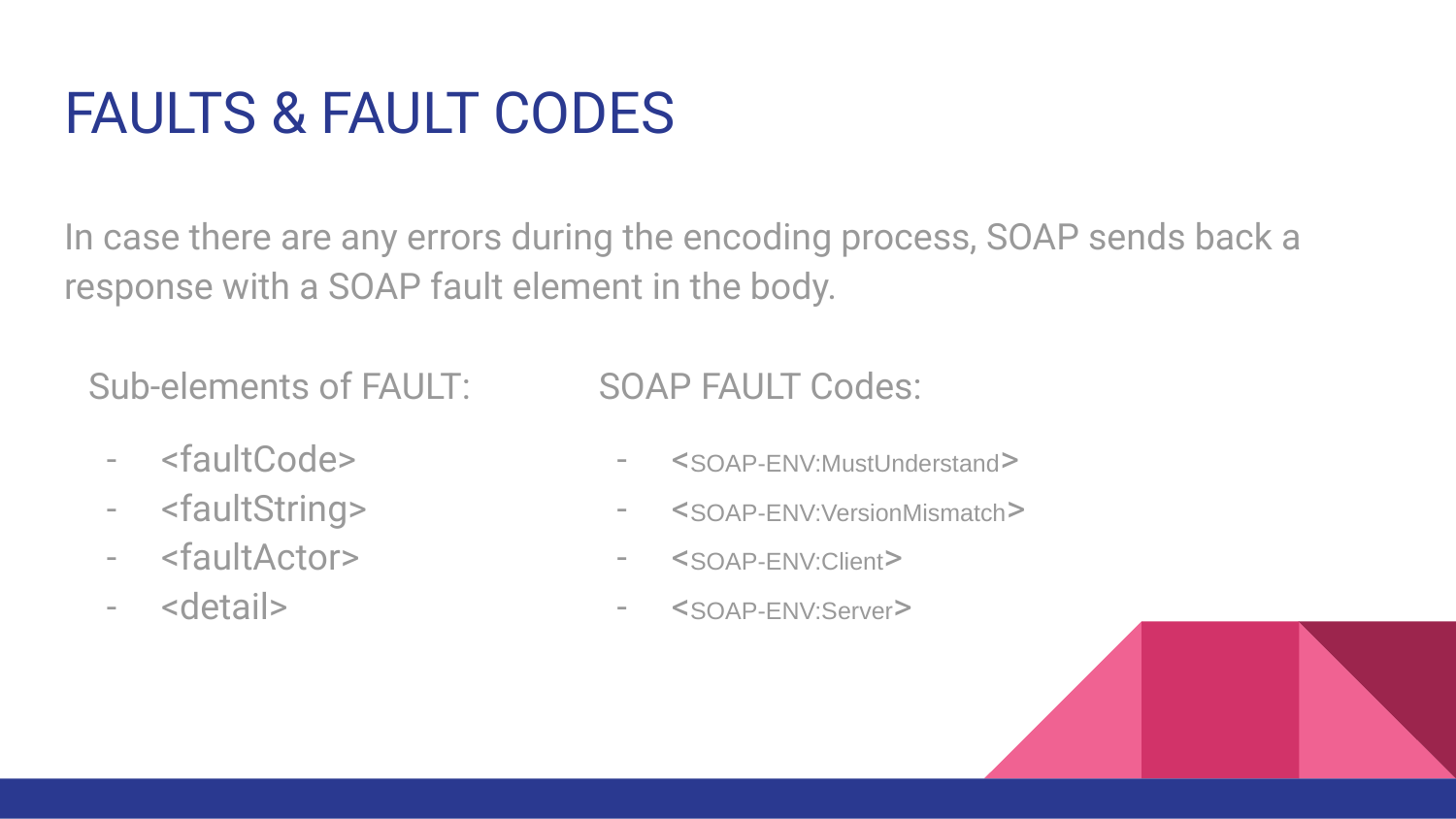

# FAULTS & FAULT CODES
In case there are any errors during the encoding process, SOAP sends back a response with a SOAP fault element in the body.
Sub-elements of FAULT:
<faultCode>
<faultString>
<faultActor>
<detail>
SOAP FAULT Codes:
<SOAP-ENV:MustUnderstand>
<SOAP-ENV:VersionMismatch>
<SOAP-ENV:Client>
<SOAP-ENV:Server>